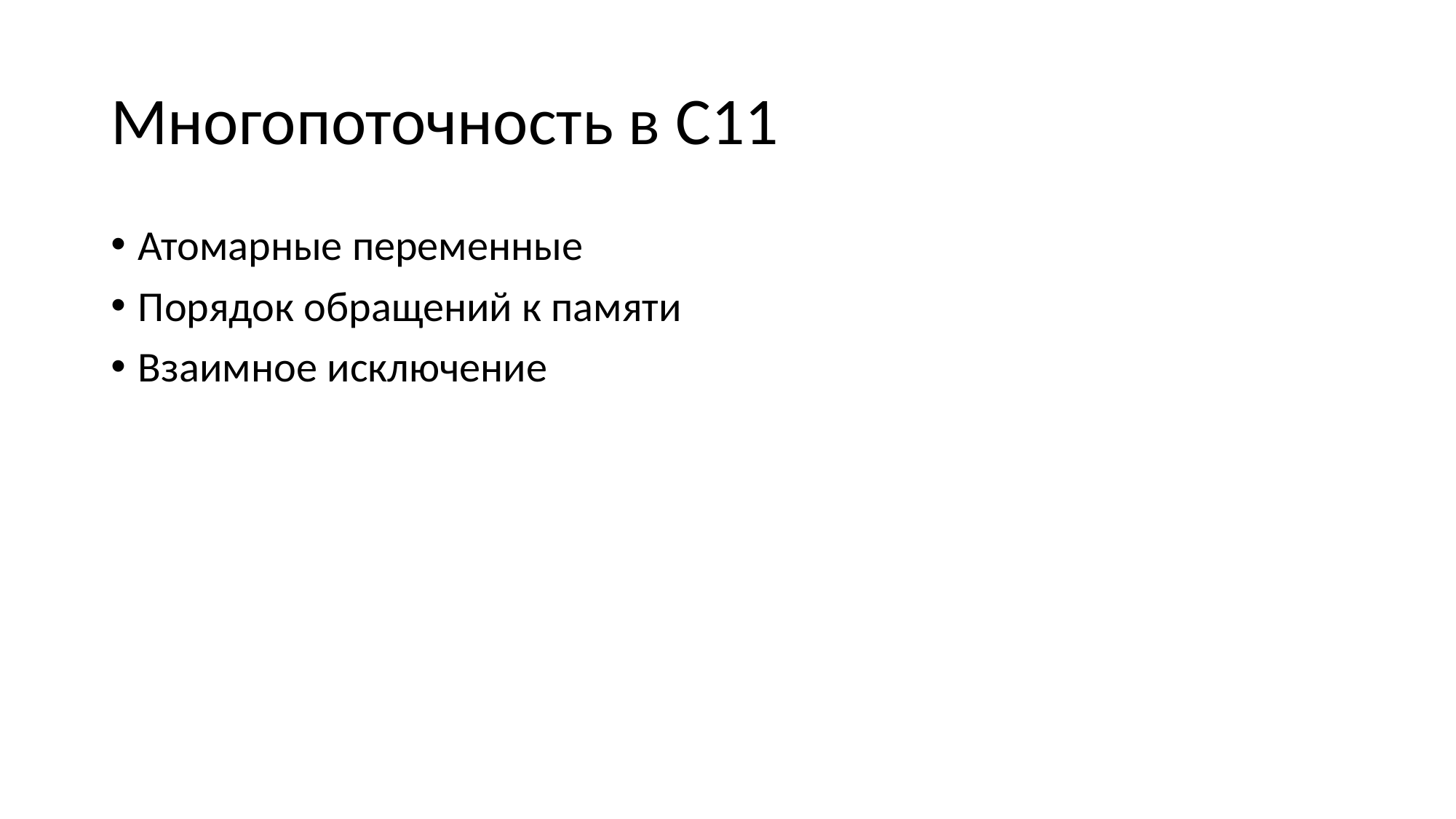

# Многопоточность в С11
Атомарные переменные
Порядок обращений к памяти
Взаимное исключение
Сигнал